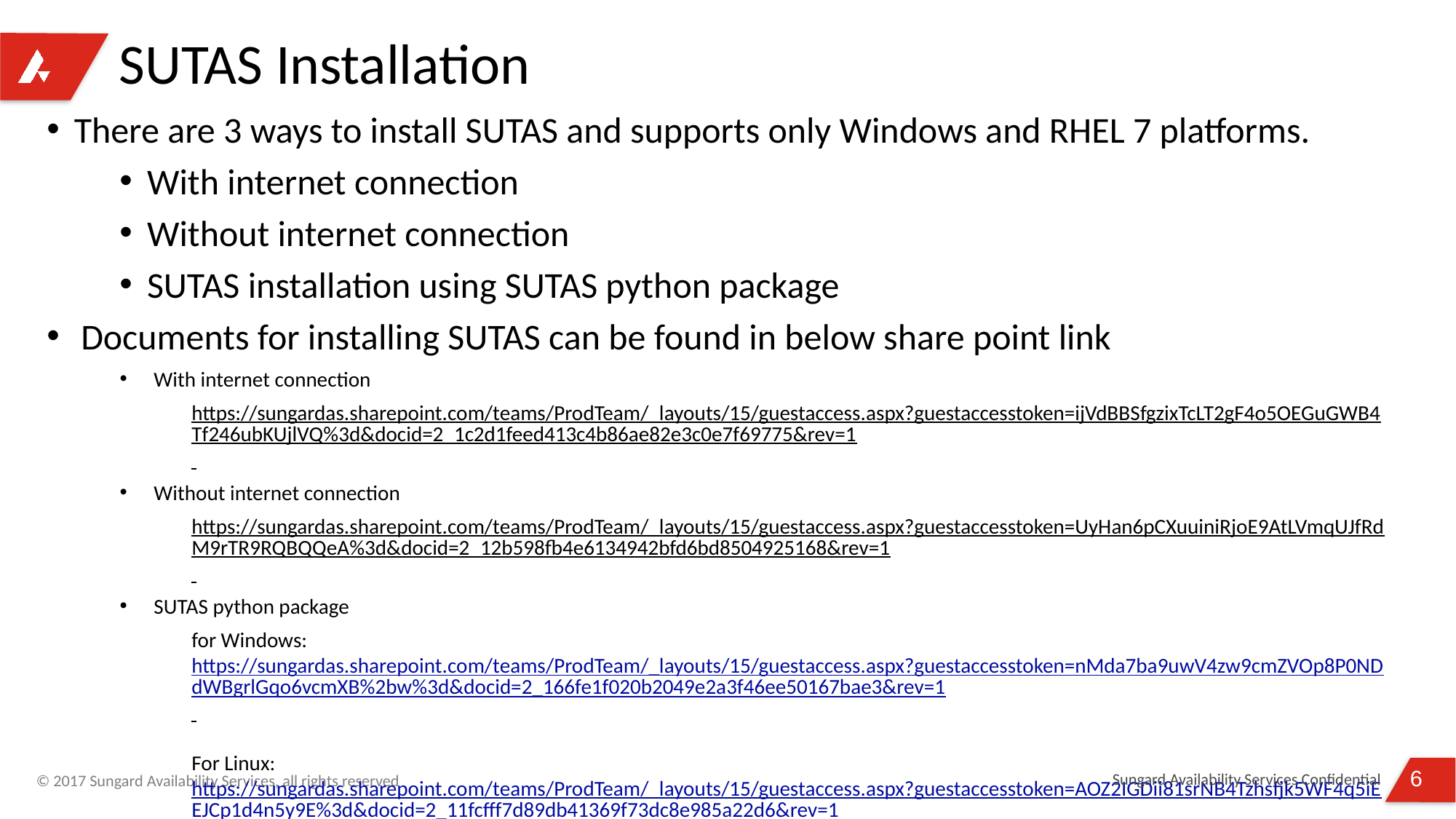

# SUTAS Installation
There are 3 ways to install SUTAS and supports only Windows and RHEL 7 platforms.
With internet connection
Without internet connection
SUTAS installation using SUTAS python package
Documents for installing SUTAS can be found in below share point link
With internet connection
https://sungardas.sharepoint.com/teams/ProdTeam/_layouts/15/guestaccess.aspx?guestaccesstoken=ijVdBBSfgzixTcLT2gF4o5OEGuGWB4Tf246ubKUjlVQ%3d&docid=2_1c2d1feed413c4b86ae82e3c0e7f69775&rev=1
Without internet connection
https://sungardas.sharepoint.com/teams/ProdTeam/_layouts/15/guestaccess.aspx?guestaccesstoken=UyHan6pCXuuiniRjoE9AtLVmqUJfRdM9rTR9RQBQQeA%3d&docid=2_12b598fb4e6134942bfd6bd8504925168&rev=1
SUTAS python package
for Windows:
https://sungardas.sharepoint.com/teams/ProdTeam/_layouts/15/guestaccess.aspx?guestaccesstoken=nMda7ba9uwV4zw9cmZVOp8P0NDdWBgrlGqo6vcmXB%2bw%3d&docid=2_166fe1f020b2049e2a3f46ee50167bae3&rev=1
For Linux:
https://sungardas.sharepoint.com/teams/ProdTeam/_layouts/15/guestaccess.aspx?guestaccesstoken=AOZ2IGDii81srNB4Tzhsfjk5WF4q5iEEJCp1d4n5y9E%3d&docid=2_11fcfff7d89db41369f73dc8e985a22d6&rev=1
Sungard Availability Services Confidential